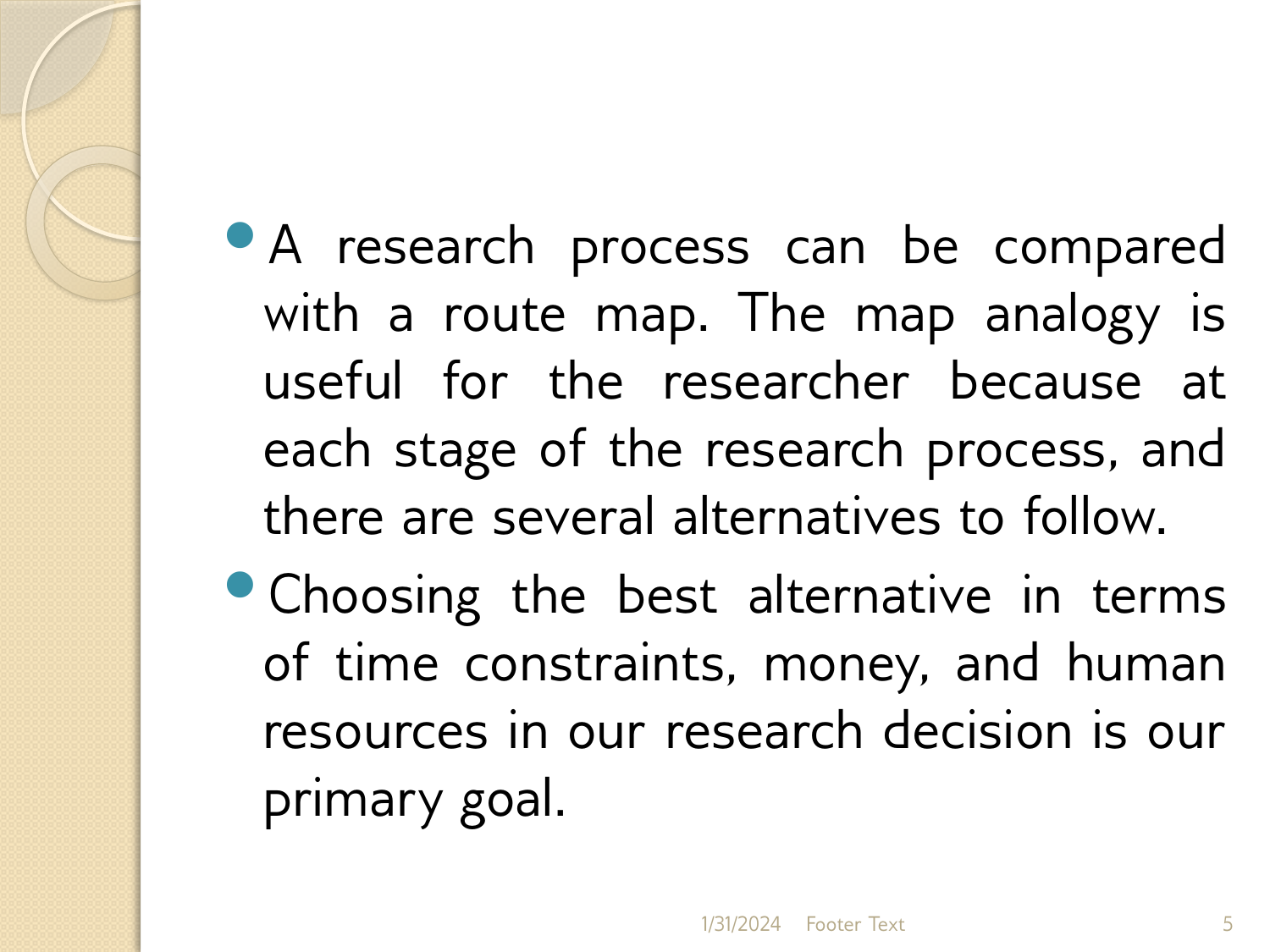

#
A research process can be compared with a route map. The map analogy is useful for the researcher because at each stage of the research process, and there are several alternatives to follow.
Choosing the best alternative in terms of time constraints, money, and human resources in our research decision is our primary goal.
1/31/2024
Footer Text
5